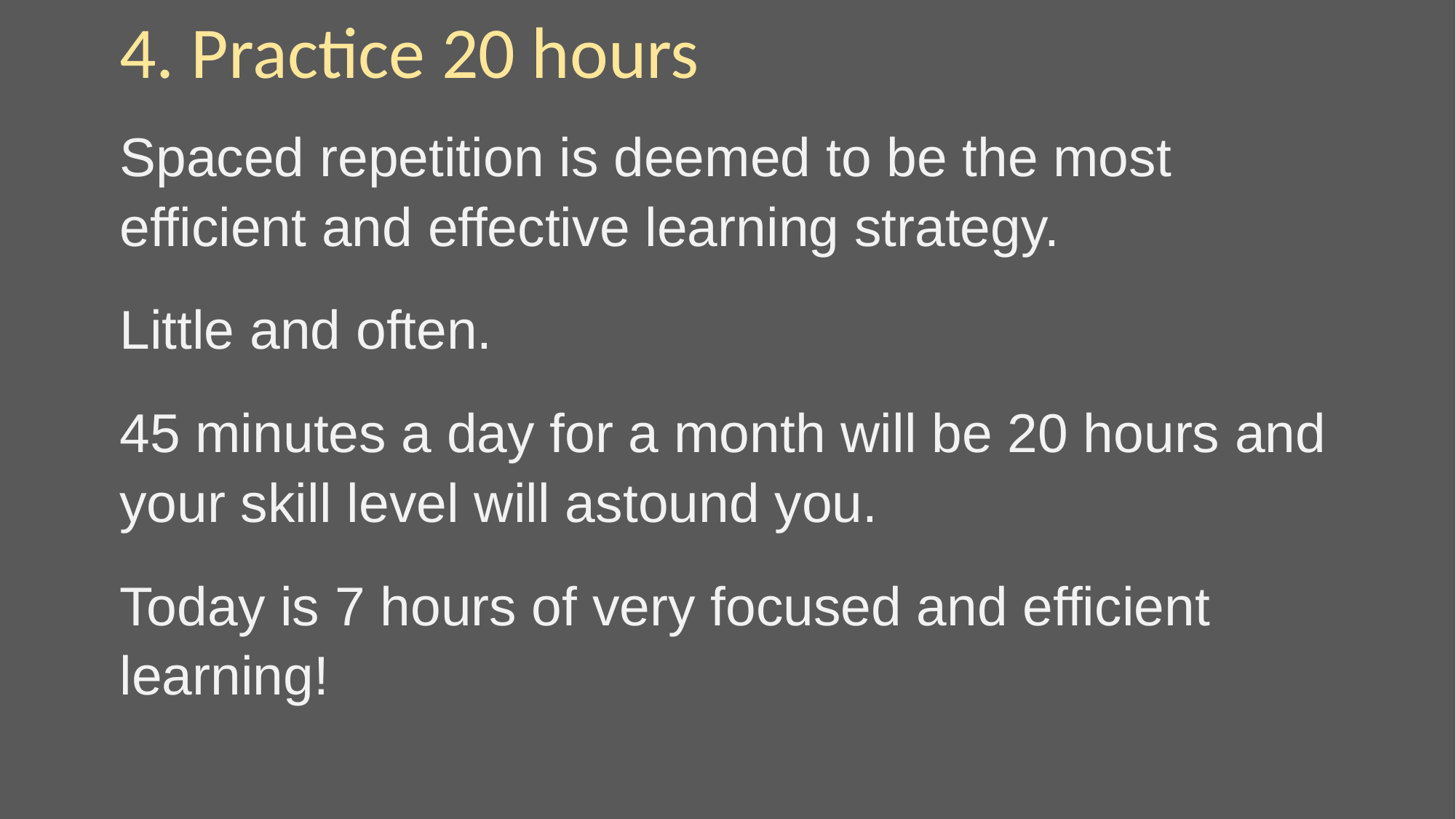

# 4. Practice 20 hours
Spaced repetition is deemed to be the most efficient and effective learning strategy.
Little and often.
45 minutes a day for a month will be 20 hours and your skill level will astound you.
Today is 7 hours of very focused and efficient learning!